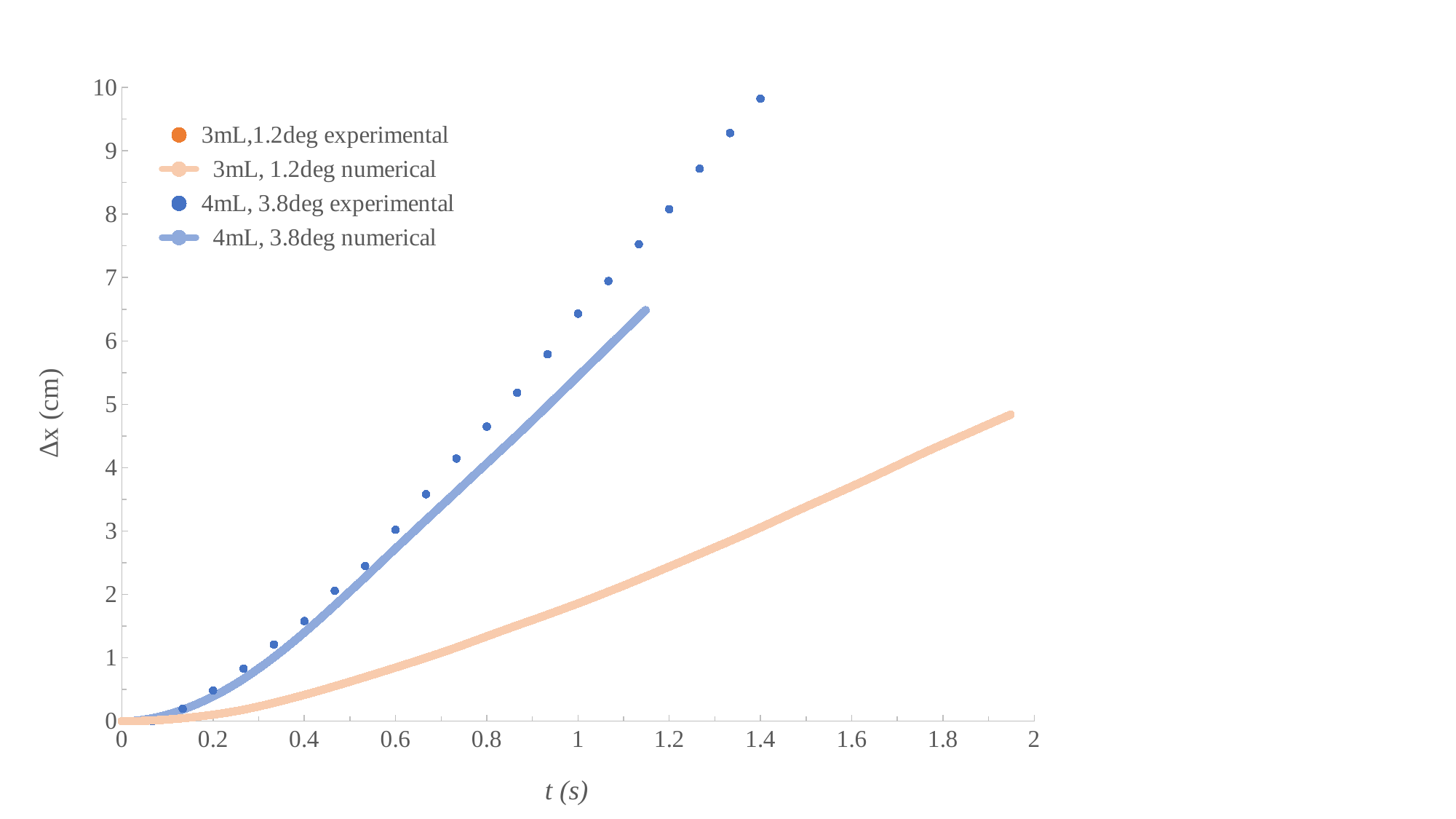

### Chart

| Category | 3mL,1.2deg experimental |  | 4mL, 3.8deg experimental |  |
|---|---|---|---|---|